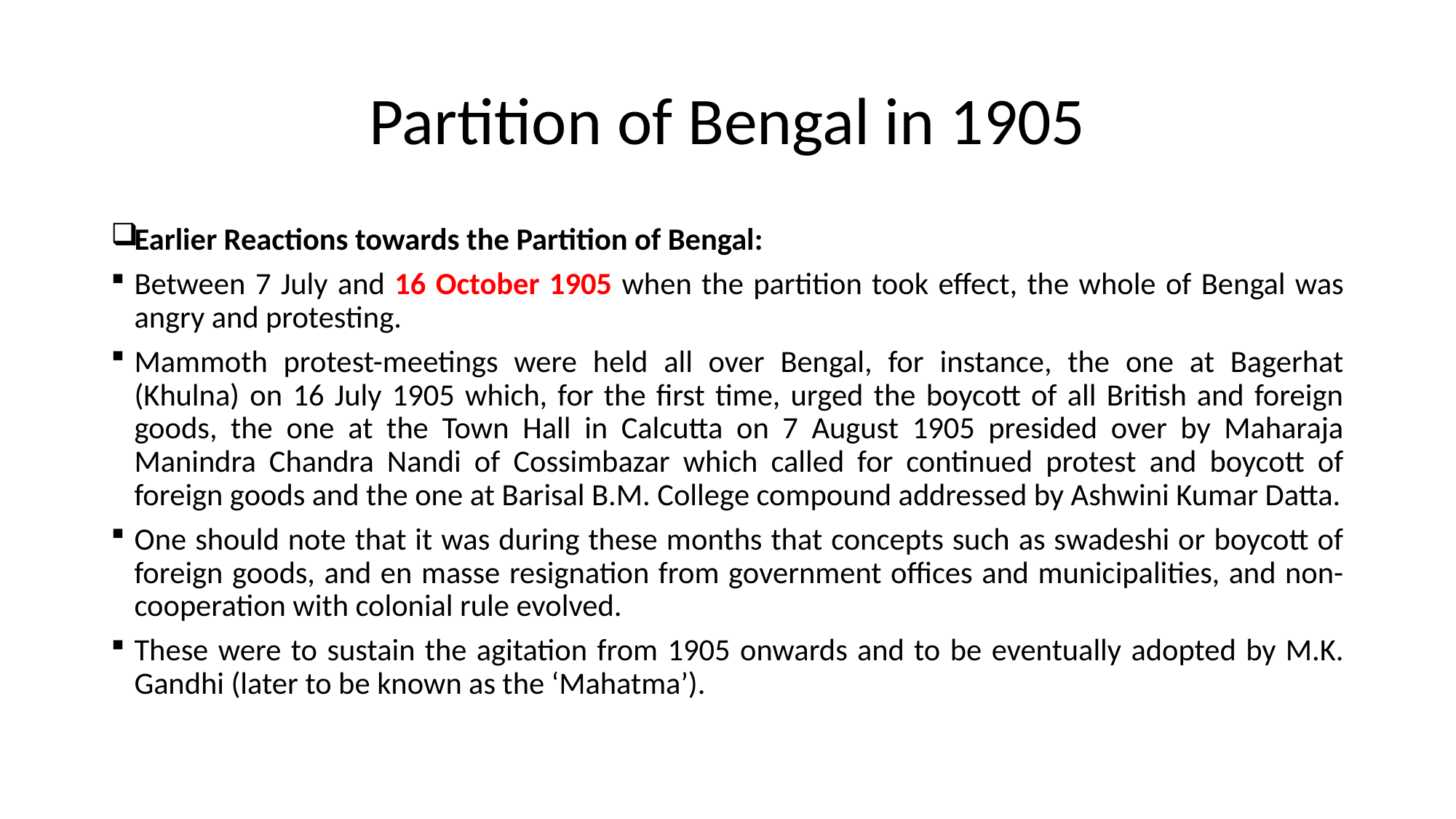

# Partition of Bengal in 1905
Earlier Reactions towards the Partition of Bengal:
Between 7 July and 16 October 1905 when the partition took effect, the whole of Bengal was angry and protesting.
Mammoth protest-meetings were held all over Bengal, for instance, the one at Bagerhat (Khulna) on 16 July 1905 which, for the first time, urged the boycott of all British and foreign goods, the one at the Town Hall in Calcutta on 7 August 1905 presided over by Maharaja Manindra Chandra Nandi of Cossimbazar which called for continued protest and boycott of foreign goods and the one at Barisal B.M. College compound addressed by Ashwini Kumar Datta.
One should note that it was during these months that concepts such as swadeshi or boycott of foreign goods, and en masse resignation from government offices and municipalities, and non-cooperation with colonial rule evolved.
These were to sustain the agitation from 1905 onwards and to be eventually adopted by M.K. Gandhi (later to be known as the ‘Mahatma’).